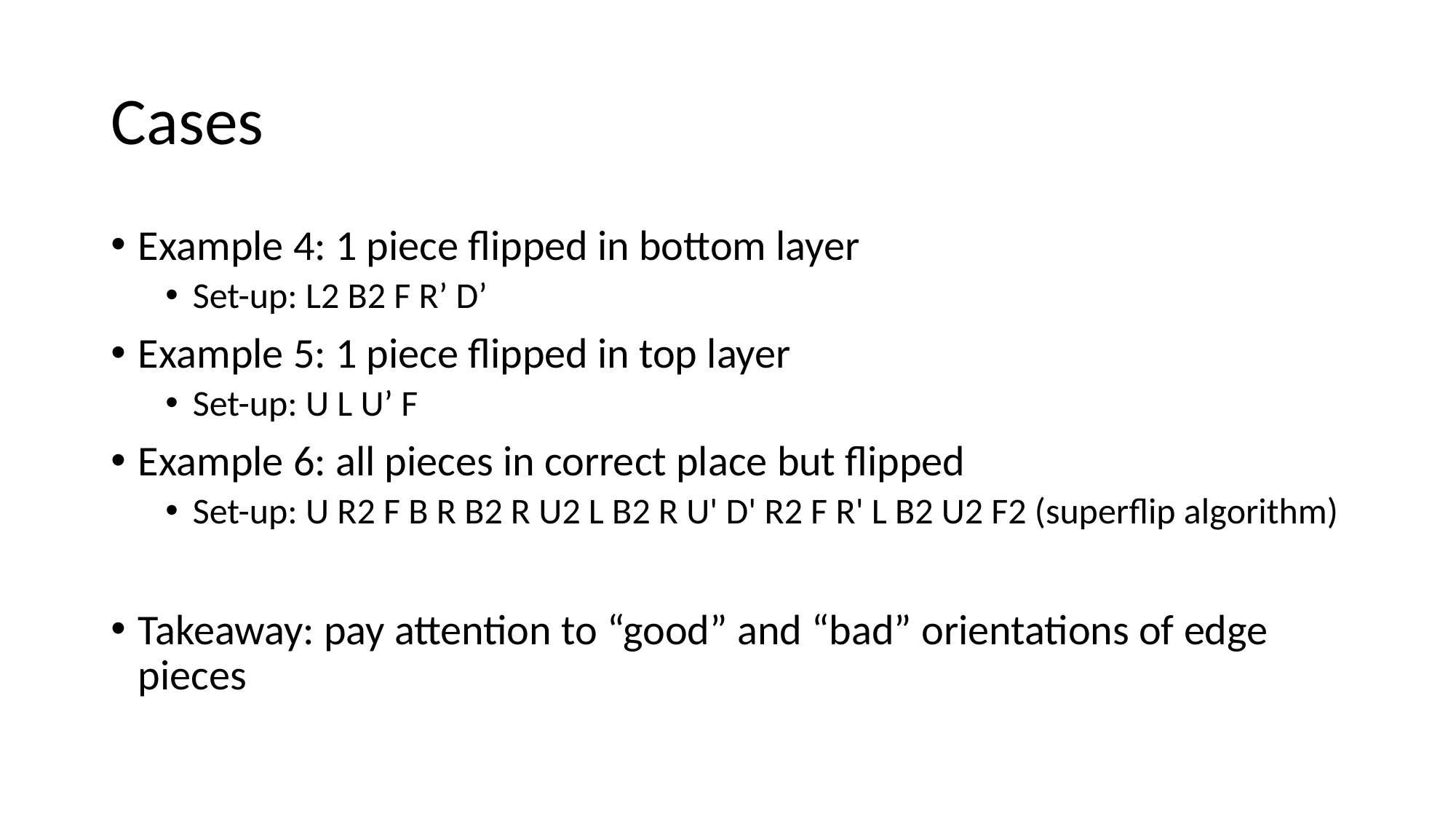

# Cases
Example 4: 1 piece flipped in bottom layer
Set-up: L2 B2 F R’ D’
Example 5: 1 piece flipped in top layer
Set-up: U L U’ F
Example 6: all pieces in correct place but flipped
Set-up: U R2 F B R B2 R U2 L B2 R U' D' R2 F R' L B2 U2 F2 (superflip algorithm)

Takeaway: pay attention to “good” and “bad” orientations of edge pieces